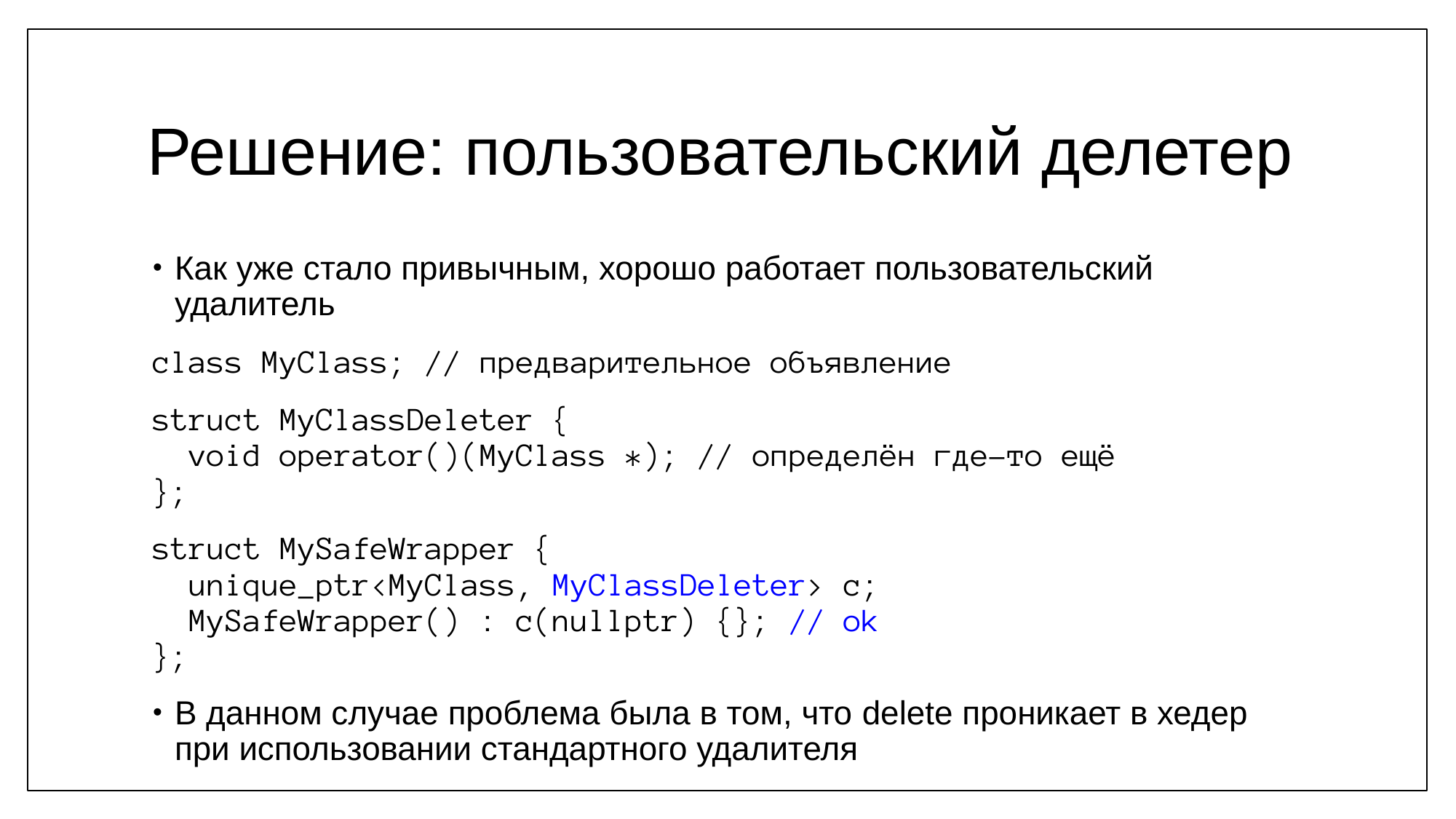

# Решение: пользовательский делетер
Как уже стало привычным, хорошо работает пользовательский удалитель
class MyClass; // предварительное объявление
struct MyClassDeleter {
  void operator()(MyClass *); // определён где-то ещё
};
struct MySafeWrapper {
  unique_ptr<MyClass, MyClassDeleter> c;
  MySafeWrapper() : c(nullptr) {}; // ok
};
В данном случае проблема была в том, что delete проникает в хедер при использовании стандартного удалителя